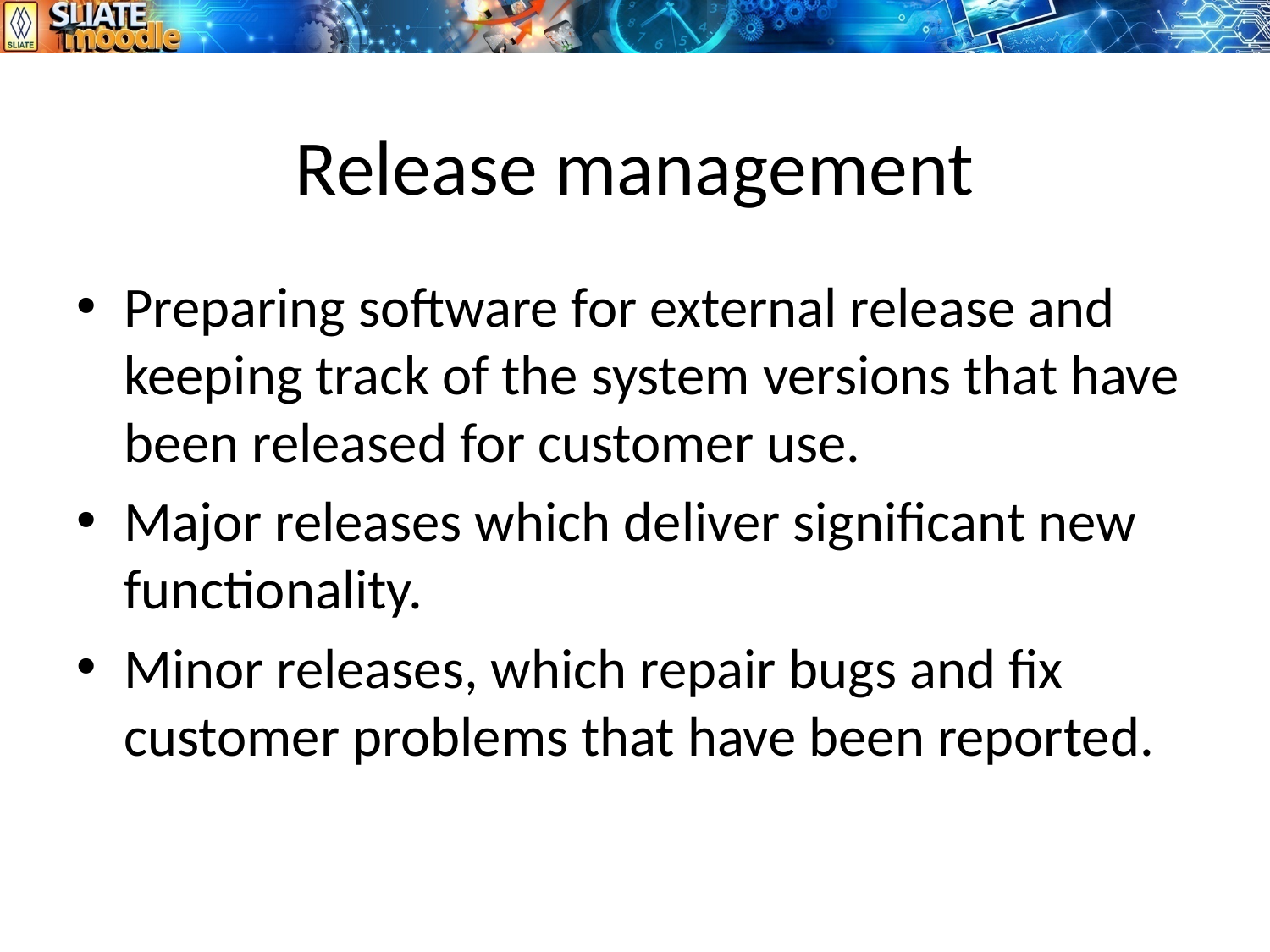

# Release management
Preparing software for external release and keeping track of the system versions that have been released for customer use.
Major releases which deliver significant new functionality.
Minor releases, which repair bugs and fix customer problems that have been reported.